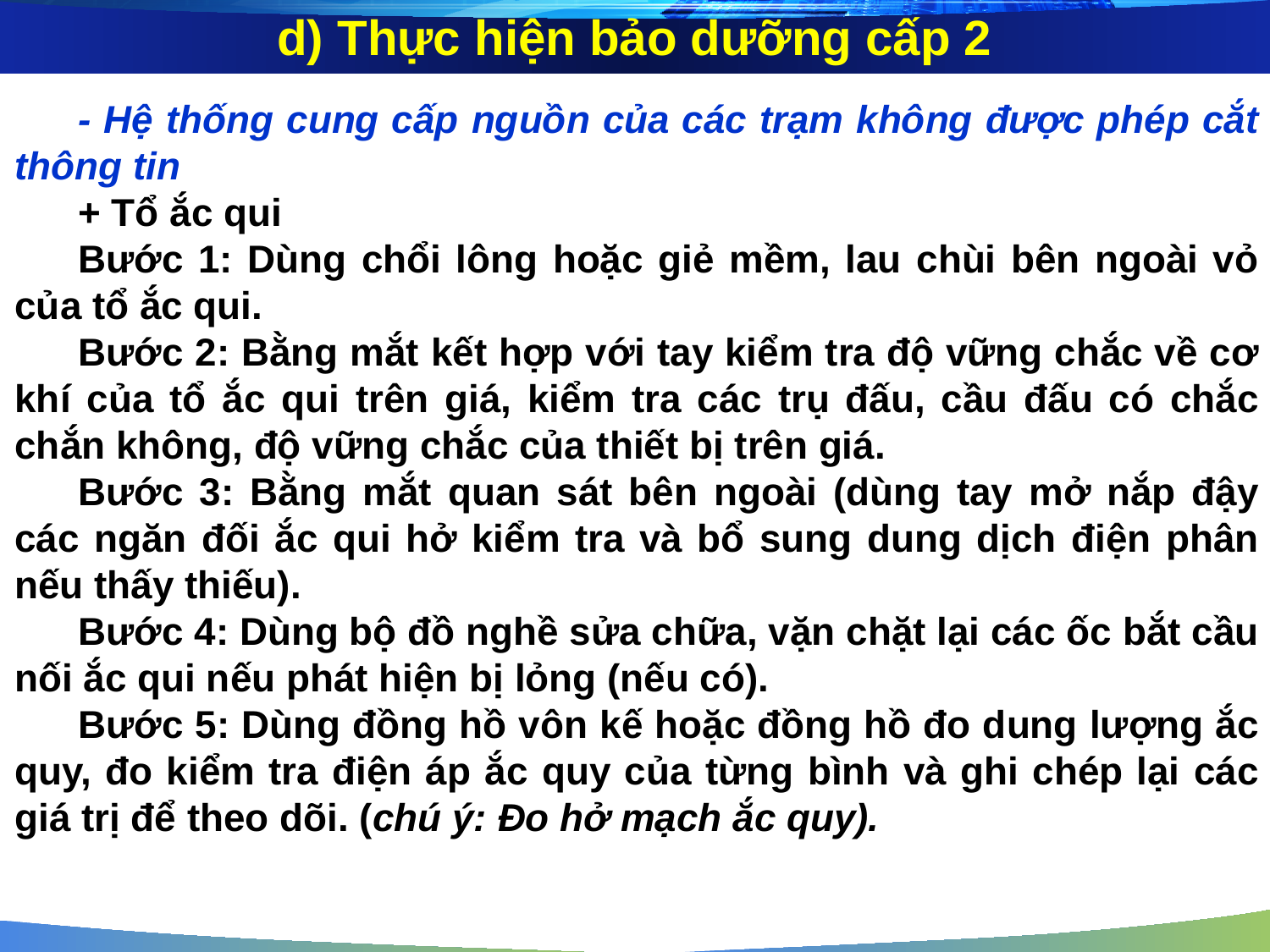

d) Thực hiện bảo dưỡng cấp 2
- Hệ thống cung cấp nguồn của các trạm không được phép cắt thông tin
+ Tổ ắc qui
Bước 1: Dùng chổi lông hoặc giẻ mềm, lau chùi bên ngoài vỏ của tổ ắc qui.
Bước 2: Bằng mắt kết hợp với tay kiểm tra độ vững chắc về cơ khí của tổ ắc qui trên giá, kiểm tra các trụ đấu, cầu đấu có chắc chắn không, độ vững chắc của thiết bị trên giá.
Bước 3: Bằng mắt quan sát bên ngoài (dùng tay mở nắp đậy các ngăn đối ắc qui hở kiểm tra và bổ sung dung dịch điện phân nếu thấy thiếu).
Bước 4: Dùng bộ đồ nghề sửa chữa, vặn chặt lại các ốc bắt cầu nối ắc qui nếu phát hiện bị lỏng (nếu có).
Bước 5: Dùng đồng hồ vôn kế hoặc đồng hồ đo dung lượng ắc quy, đo kiểm tra điện áp ắc quy của từng bình và ghi chép lại các giá trị để theo dõi. (chú ý: Đo hở mạch ắc quy).